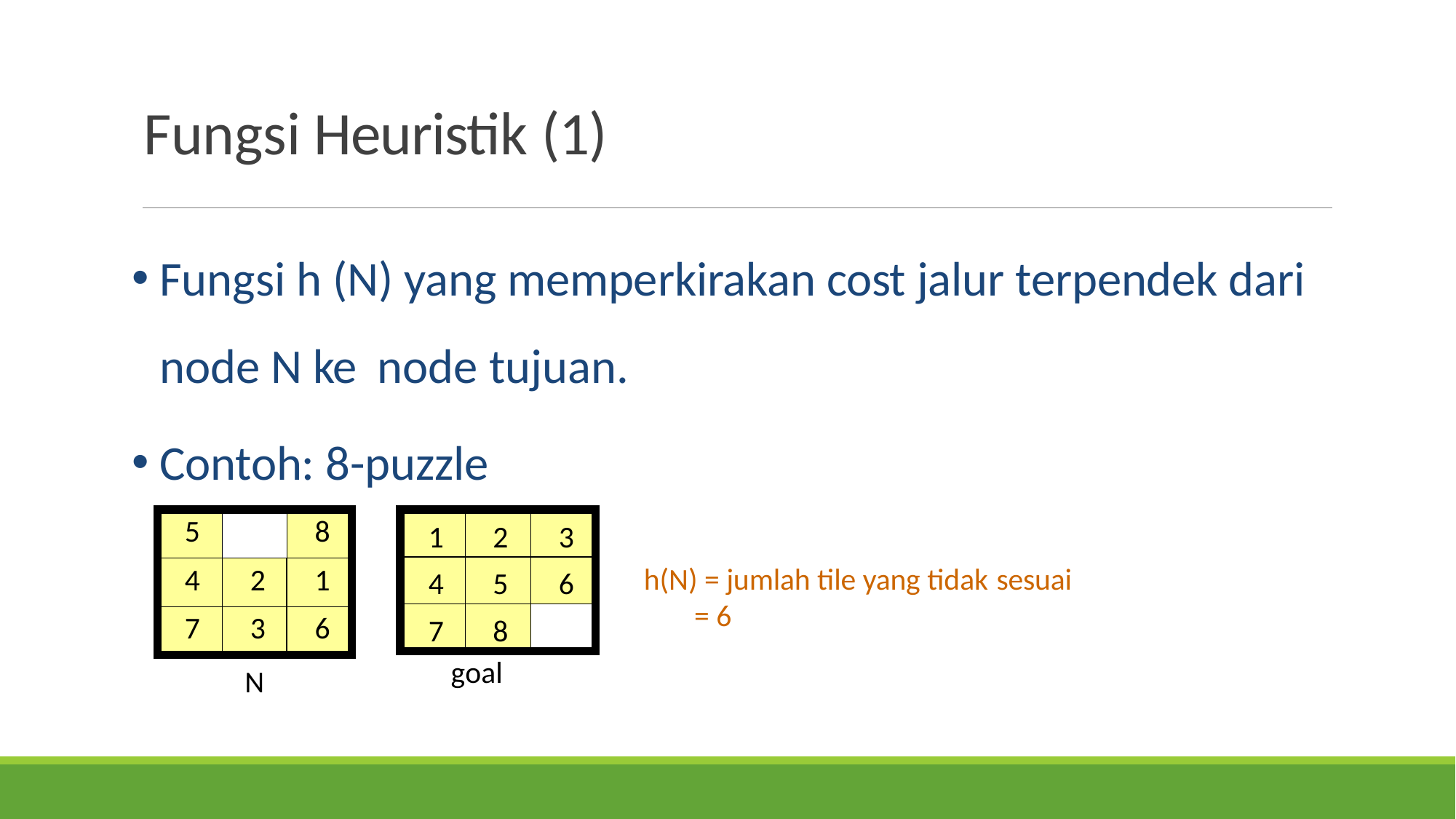

# Fungsi Heuristik (1)
Fungsi h (N) yang memperkirakan cost jalur terpendek dari node N ke  node tujuan.
Contoh: 8-puzzle

h(N) = jumlah tile yang tidak sesuai
= 6
| 5 |  | 8 |
| --- | --- | --- |
| 4 | 2 | 1 |
| 7 | 3 | 6 |
| 1 | 2 | 3 |
| --- | --- | --- |
| 4 | 5 | 6 |
| 7 | 8 |  |
goal
N